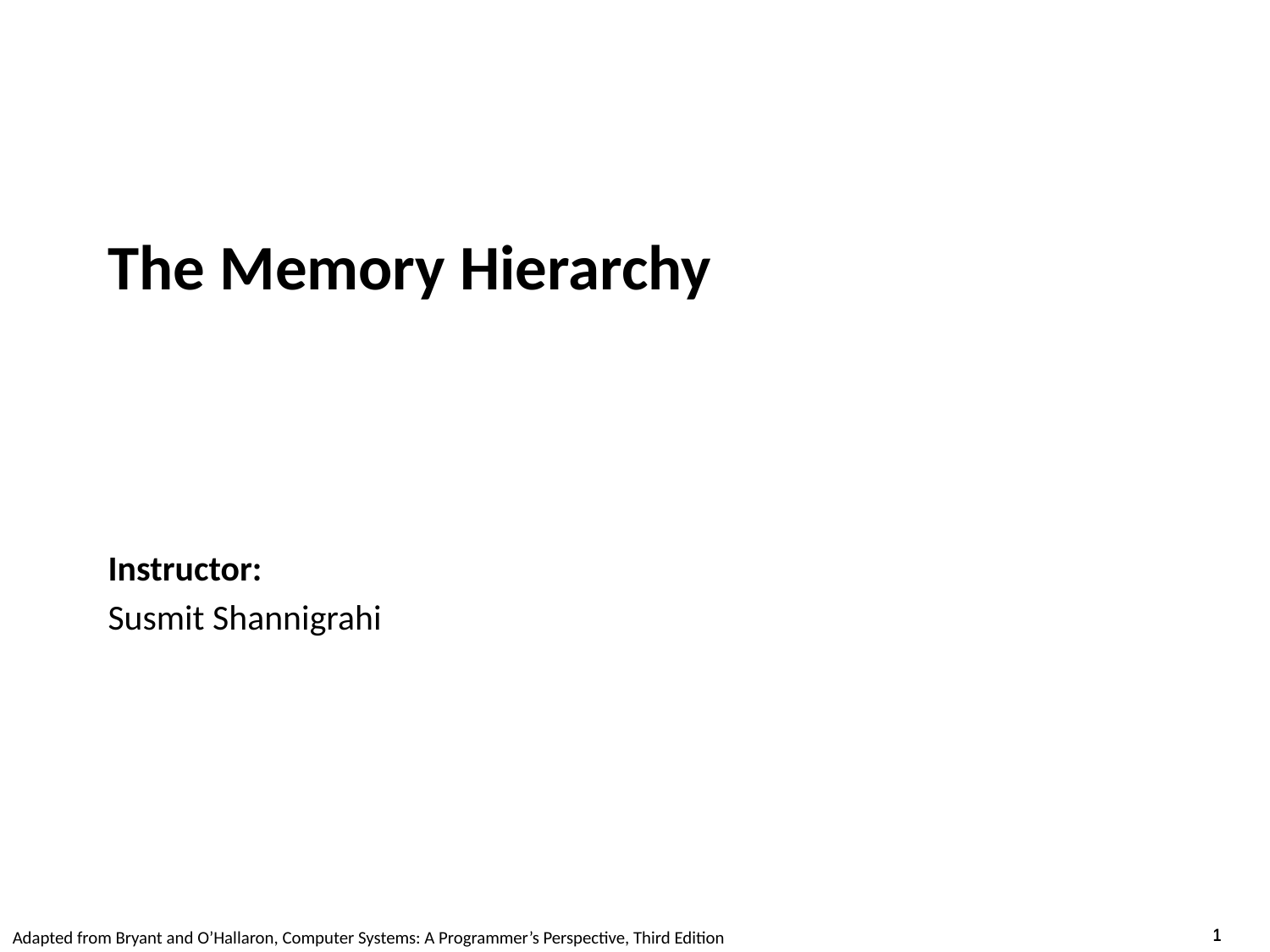

# The Memory Hierarchy
Instructor:
Susmit Shannigrahi